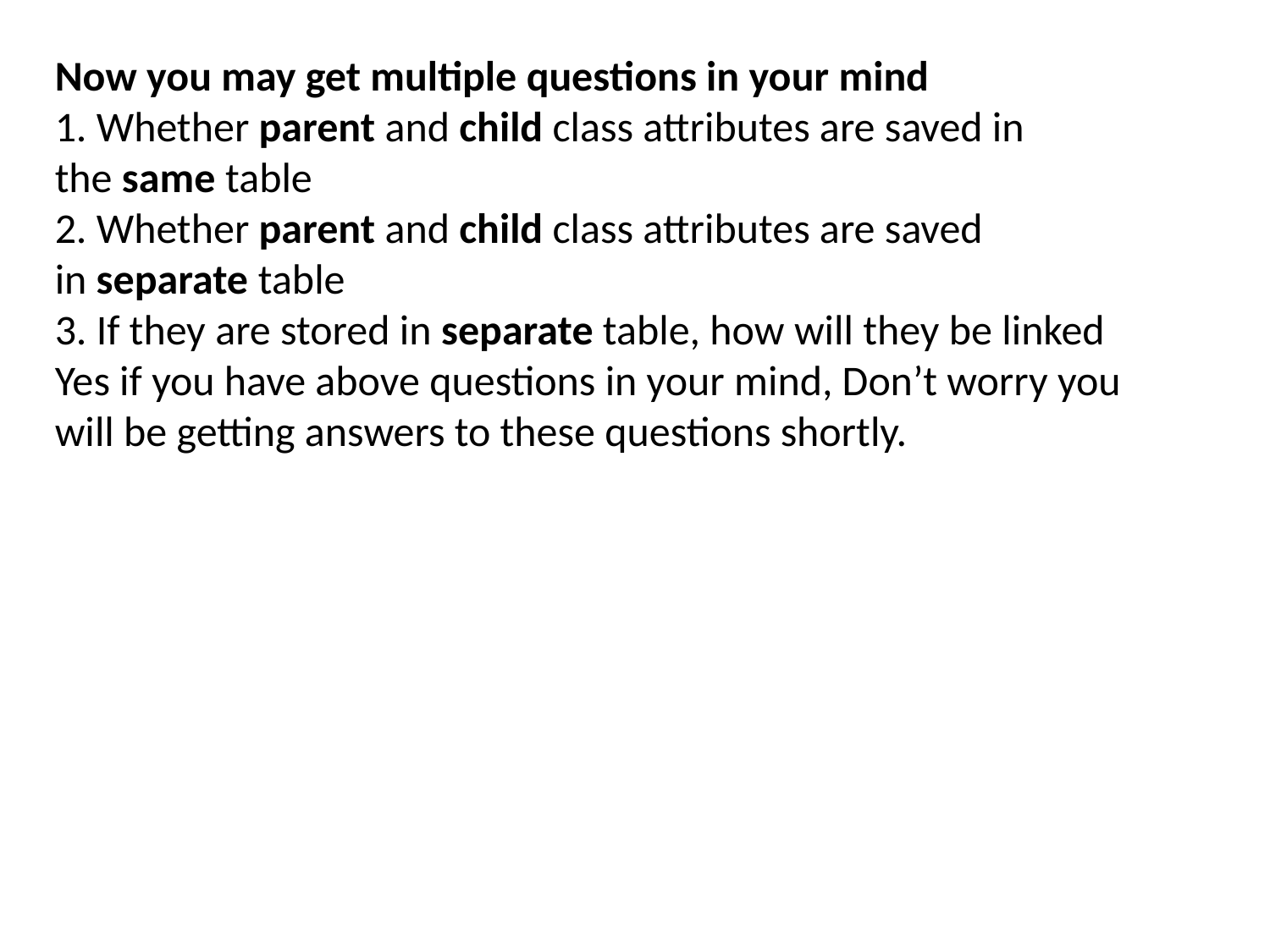

Now you may get multiple questions in your mind
1. Whether parent and child class attributes are saved in the same table
2. Whether parent and child class attributes are saved in separate table
3. If they are stored in separate table, how will they be linked
Yes if you have above questions in your mind, Don’t worry you will be getting answers to these questions shortly.